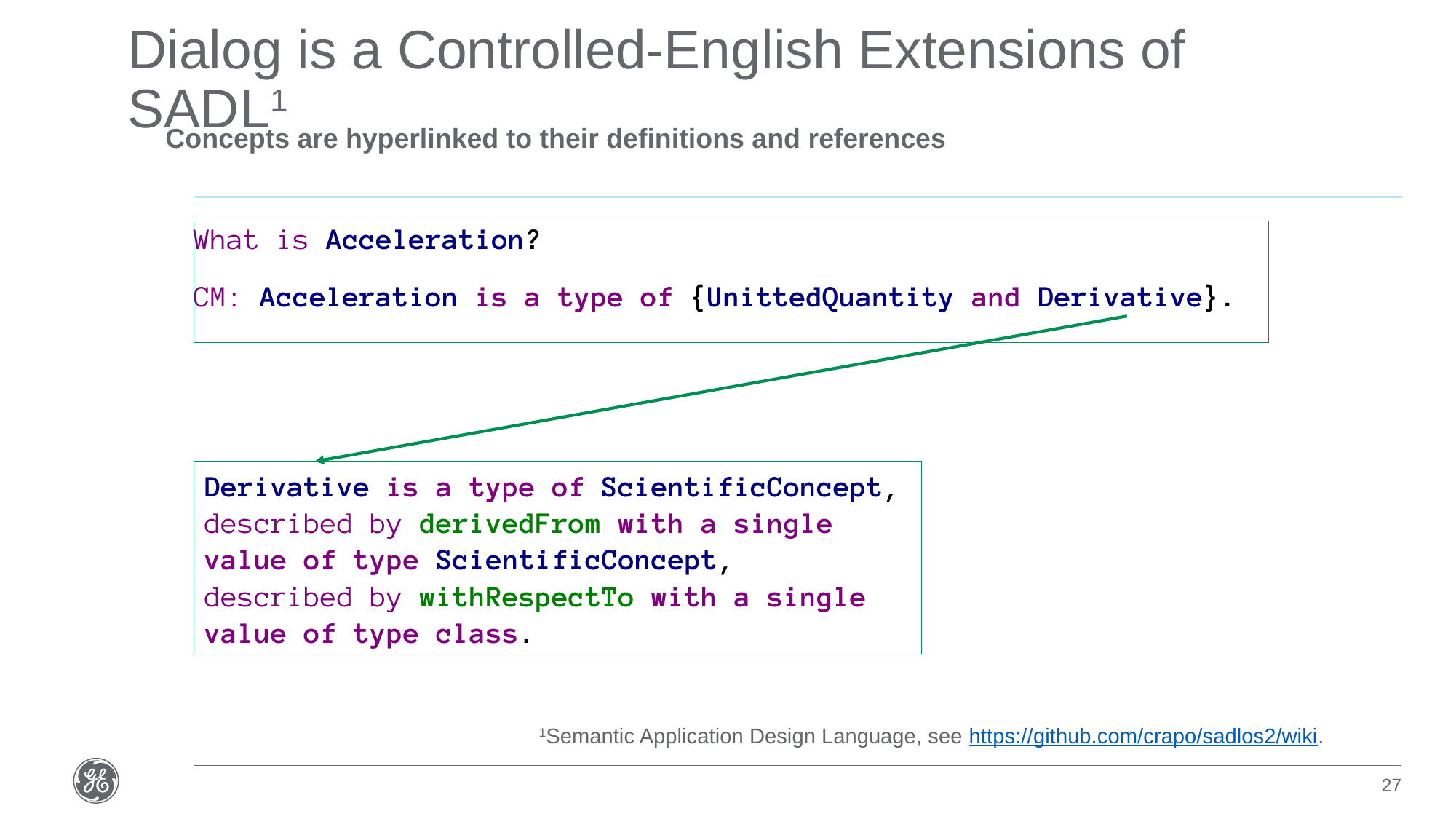

# Dialog is a Controlled-English Extensions of SADL1
Concepts are hyperlinked to their definitions and references
What is Acceleration?
CM: Acceleration is a type of {UnittedQuantity and Derivative}.
Derivative is a type of ScientificConcept,
described by derivedFrom with a single value of type ScientificConcept,
described by withRespectTo with a single value of type class.
1Semantic Application Design Language, see https://github.com/crapo/sadlos2/wiki.
27